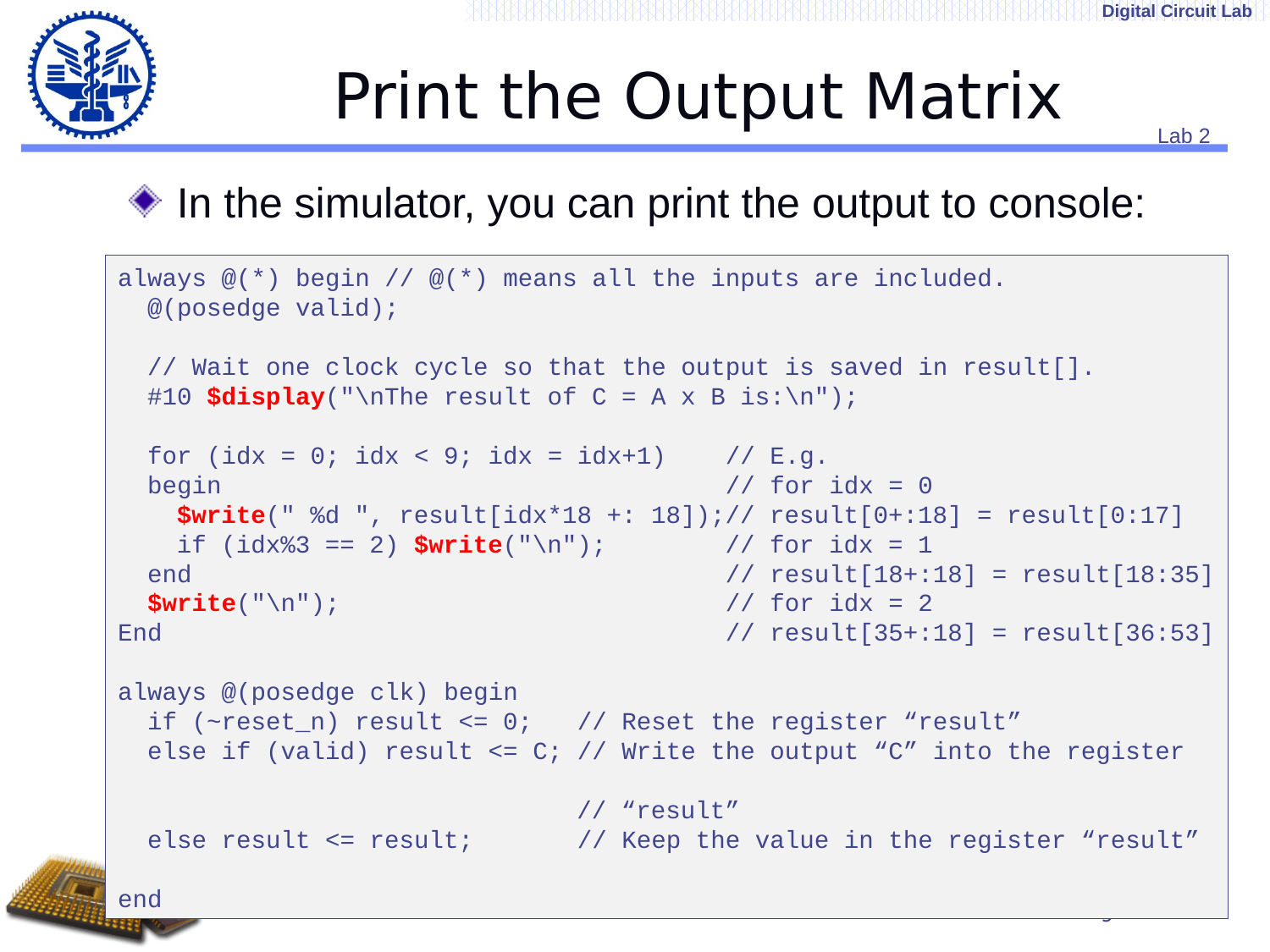

# Print the Output Matrix
In the simulator, you can print the output to console:
always @(*) begin // @(*) means all the inputs are included.
  @(posedge valid);

  // Wait one clock cycle so that the output is saved in result[].
  #10 $display("\nThe result of C = A x B is:\n");

  for (idx = 0; idx < 9; idx = idx+1)    // E.g.
  begin                                  // for idx = 0
    $write(" %d ", result[idx*18 +: 18]);// result[0+:18] = result[0:17]
    if (idx%3 == 2) $write("\n");        // for idx = 1
  end                                    // result[18+:18] = result[18:35]
  $write("\n");                          // for idx = 2
End                                      // result[35+:18] = result[36:53]
always @(posedge clk) begin
  if (~reset_n) result <= 0;   // Reset the register “result”
  else if (valid) result <= C; // Write the output “C” into the register
                               // “result”
  else result <= result;       // Keep the value in the register “result”
end
9